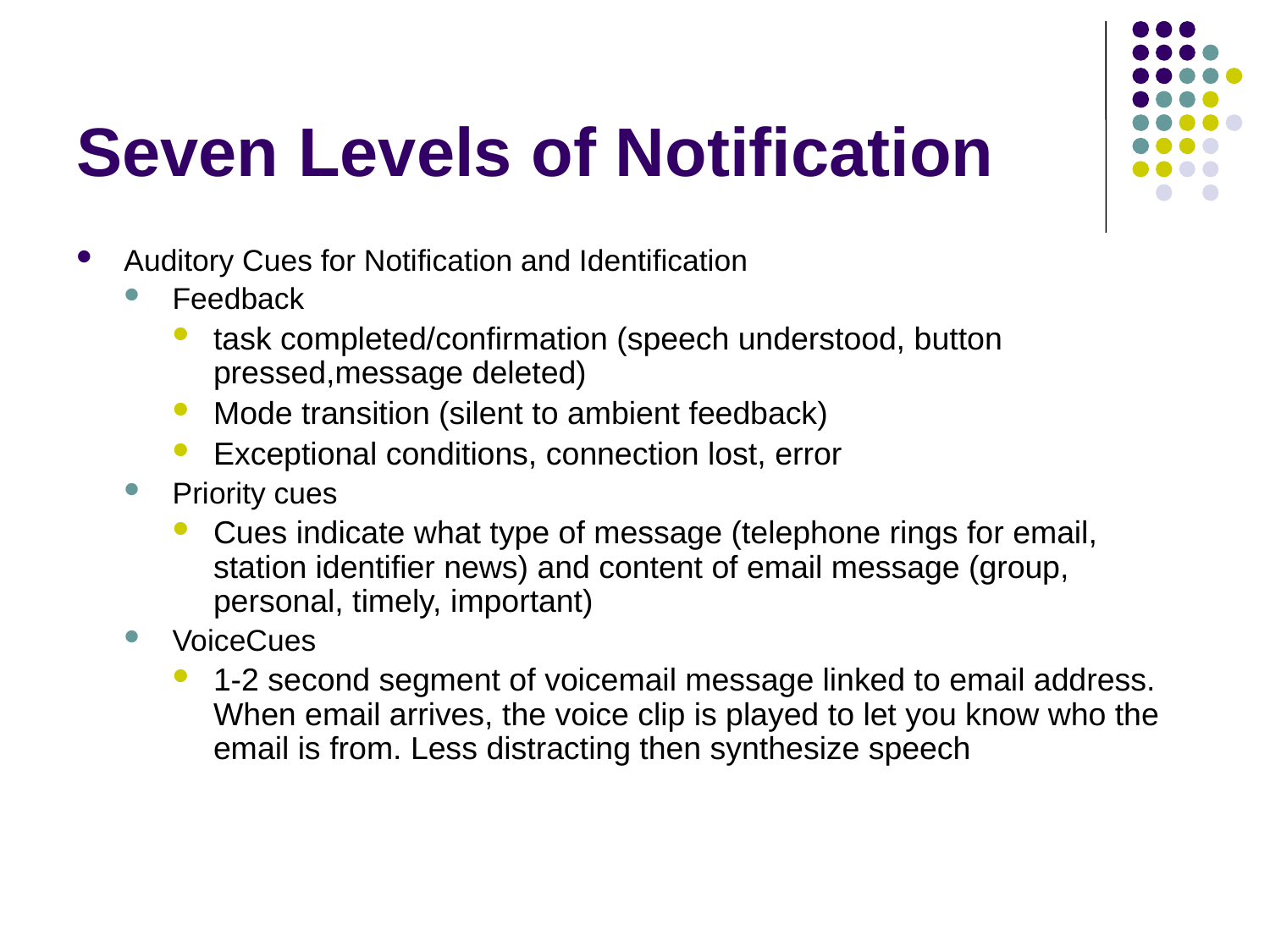

# Seven Levels of Notification
Auditory Cues for Notification and Identification
Feedback
task completed/confirmation (speech understood, button pressed,message deleted)
Mode transition (silent to ambient feedback)
Exceptional conditions, connection lost, error
Priority cues
Cues indicate what type of message (telephone rings for email, station identifier news) and content of email message (group, personal, timely, important)
VoiceCues
1-2 second segment of voicemail message linked to email address. When email arrives, the voice clip is played to let you know who the email is from. Less distracting then synthesize speech